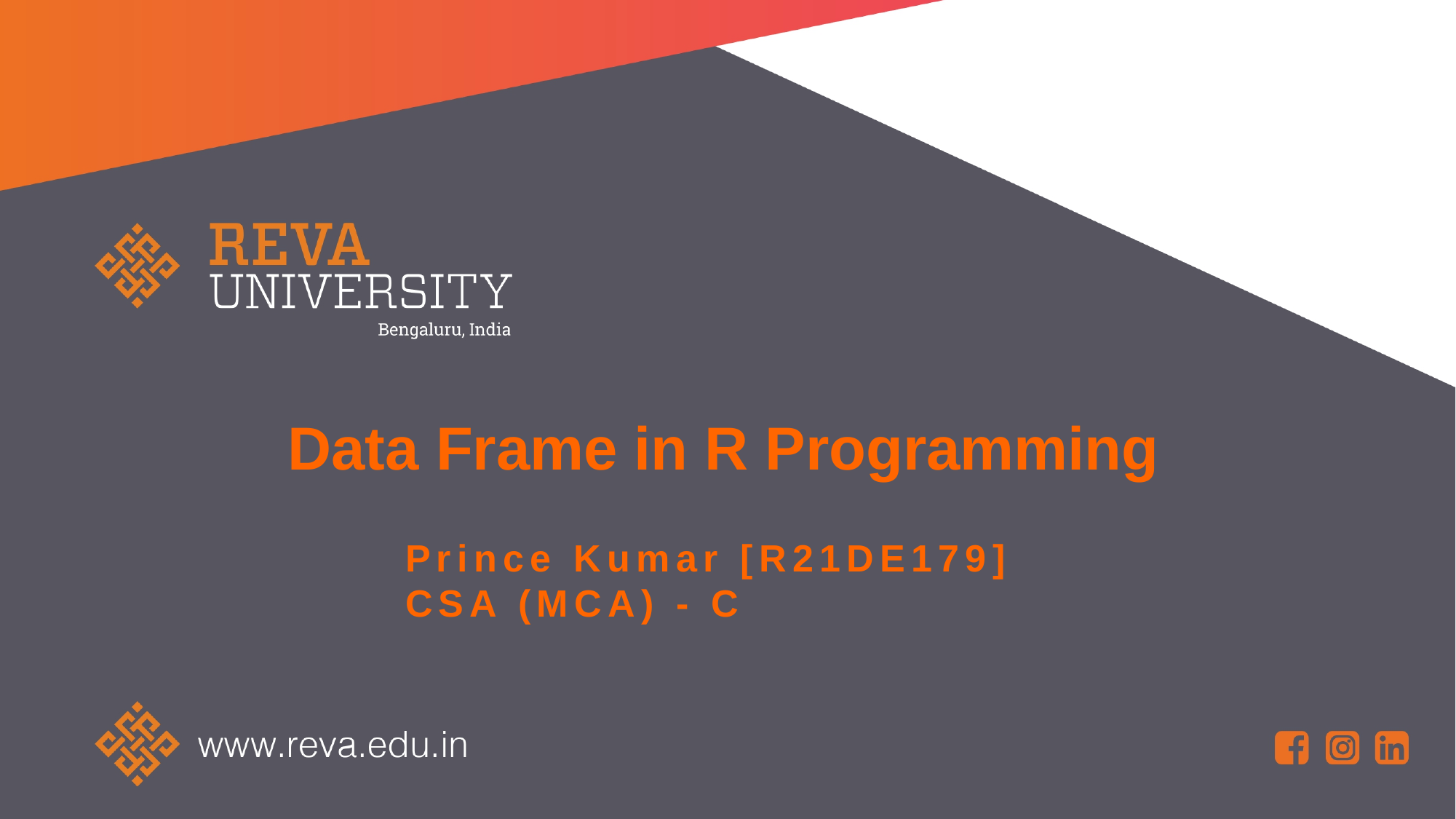

# Data Frame in R Programming
Prince Kumar [R21DE179]
CSA (MCA) - C